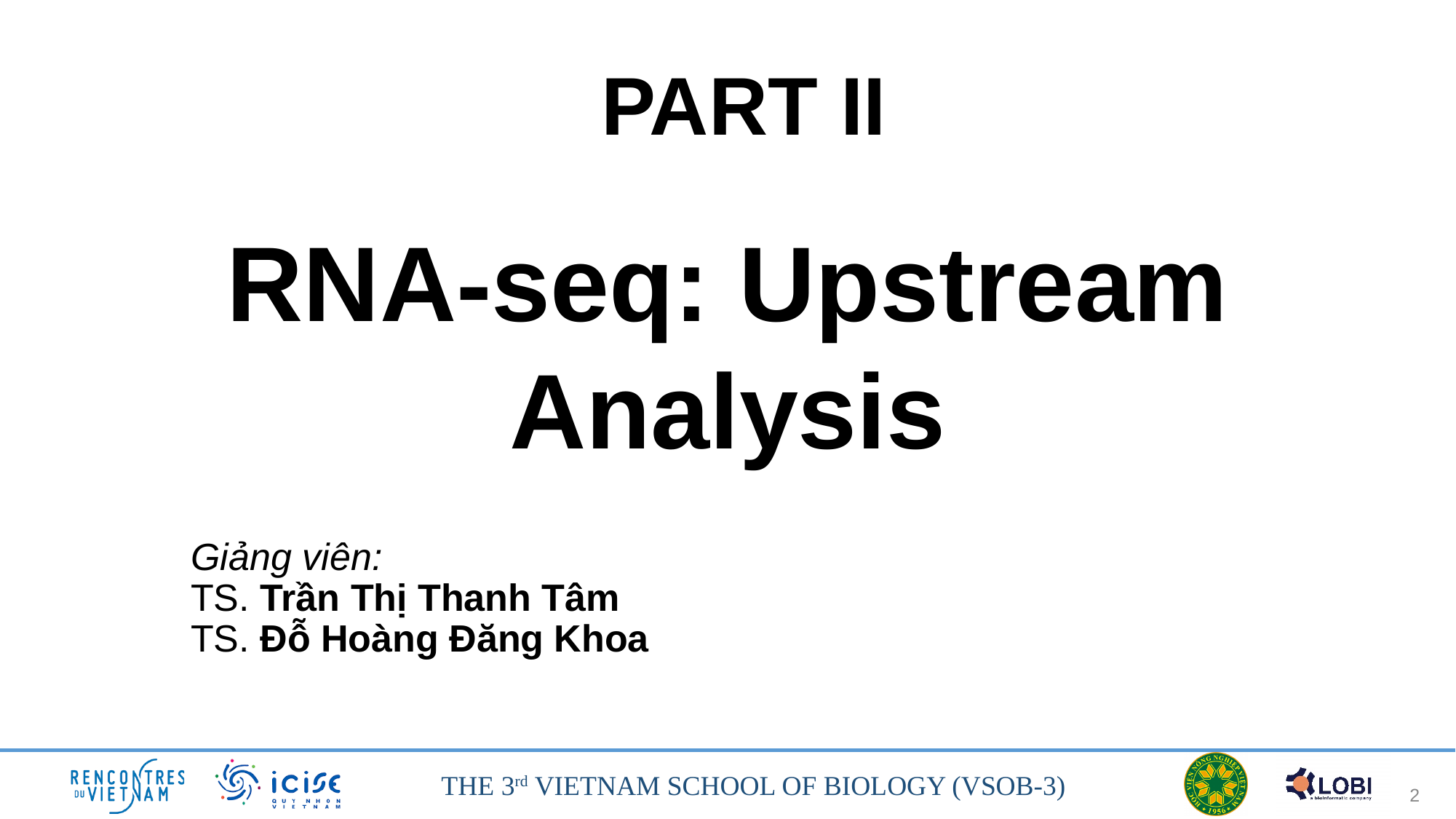

PART II
RNA-seq: Upstream Analysis
Giảng viên:
TS. Trần Thị Thanh Tâm
TS. Đỗ Hoàng Đăng Khoa
2